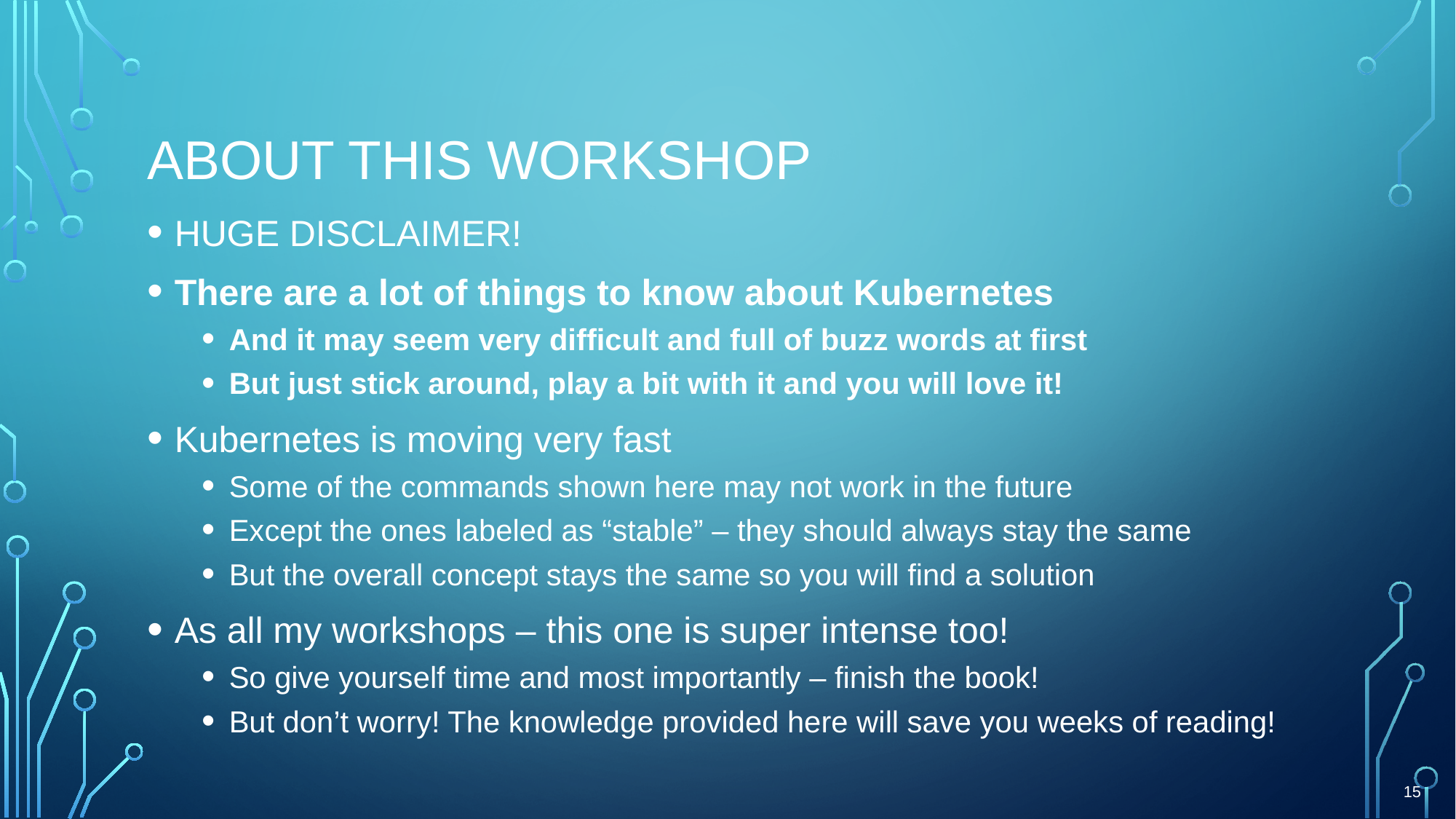

# About this workshop
HUGE DISCLAIMER!
There are a lot of things to know about Kubernetes
And it may seem very difficult and full of buzz words at first
But just stick around, play a bit with it and you will love it!
Kubernetes is moving very fast
Some of the commands shown here may not work in the future
Except the ones labeled as “stable” – they should always stay the same
But the overall concept stays the same so you will find a solution
As all my workshops – this one is super intense too!
So give yourself time and most importantly – finish the book!
But don’t worry! The knowledge provided here will save you weeks of reading!

15